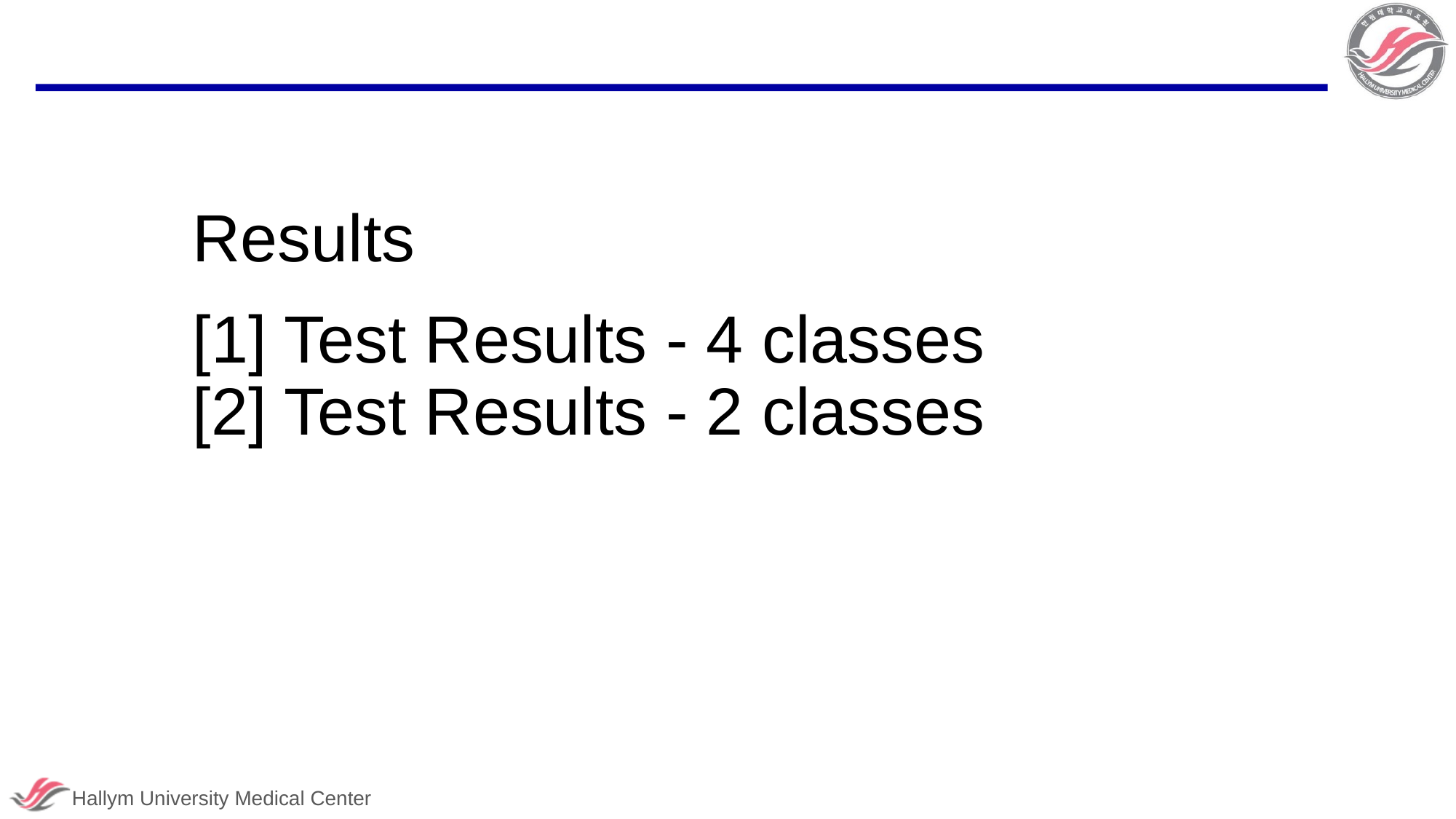

Results
[1] Test Results - 4 classes
[2] Test Results - 2 classes